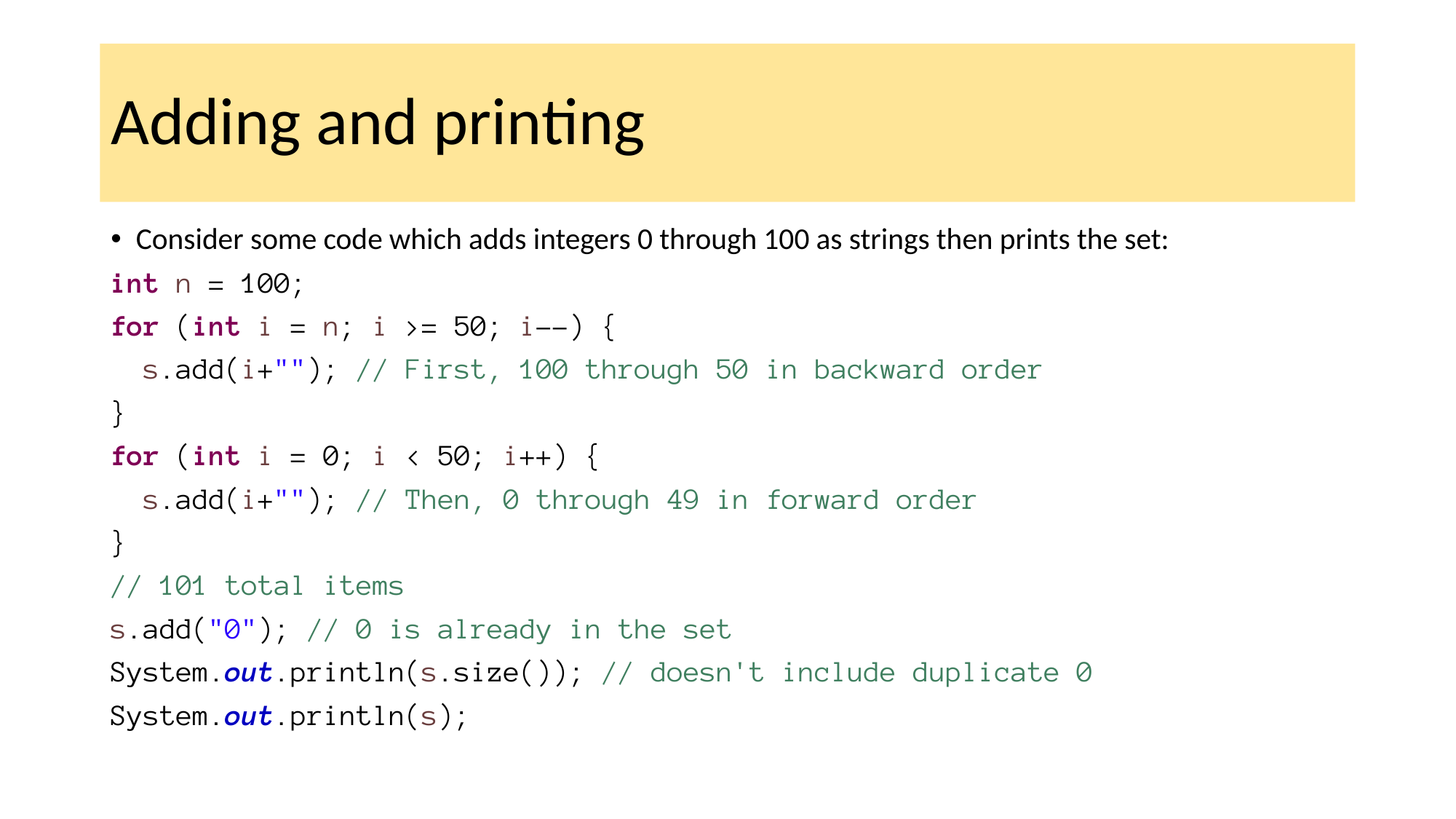

# Adding and printing
Consider some code which adds integers 0 through 100 as strings then prints the set:
int n = 100;
for (int i = n; i >= 50; i--) {
  s.add(i+""); // First, 100 through 50 in backward order
}
for (int i = 0; i < 50; i++) {
  s.add(i+""); // Then, 0 through 49 in forward order
}
// 101 total items
s.add("0"); // 0 is already in the set
System.out.println(s.size()); // doesn't include duplicate 0
System.out.println(s);